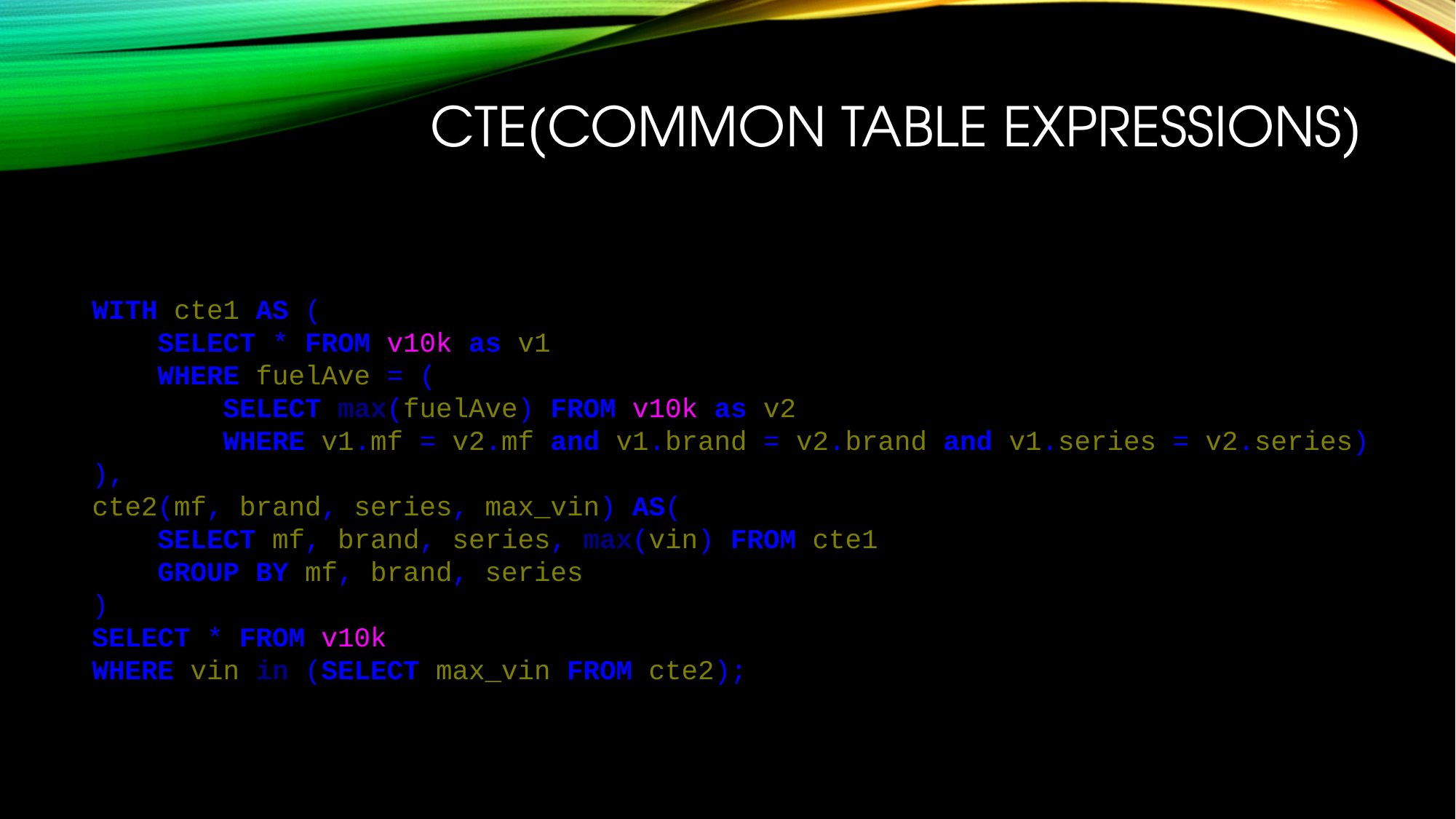

# CTE(Common Table Expressions)
WITH cte1 AS (
    SELECT * FROM v10k as v1
    WHERE fuelAve = (
        SELECT max(fuelAve) FROM v10k as v2
        WHERE v1.mf = v2.mf and v1.brand = v2.brand and v1.series = v2.series)
),
cte2(mf, brand, series, max_vin) AS(
    SELECT mf, brand, series, max(vin) FROM cte1
    GROUP BY mf, brand, series
)
SELECT * FROM v10k
WHERE vin in (SELECT max_vin FROM cte2);